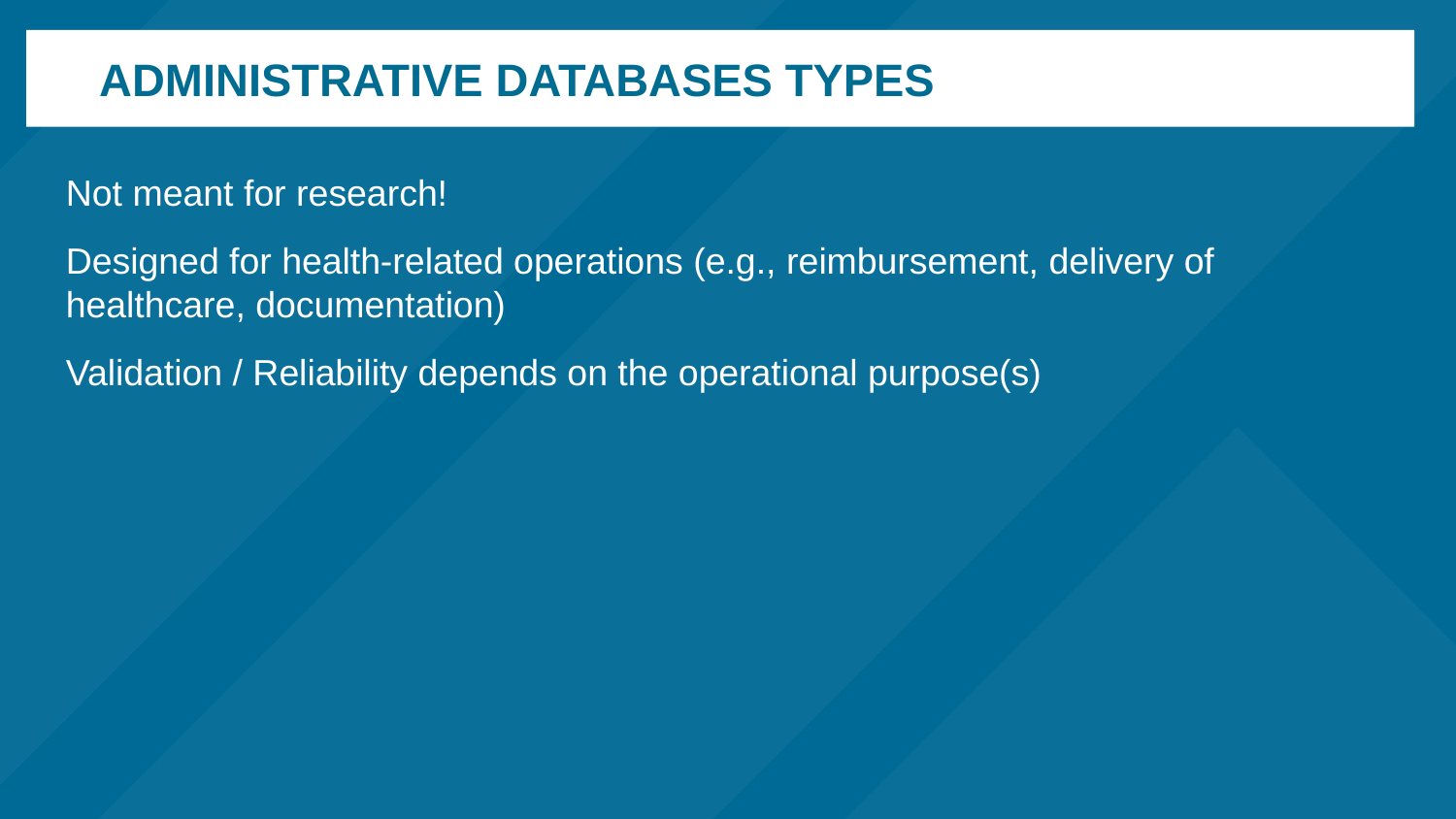

# Administrative databases types
Not meant for research!
Designed for health-related operations (e.g., reimbursement, delivery of healthcare, documentation)
Validation / Reliability depends on the operational purpose(s)